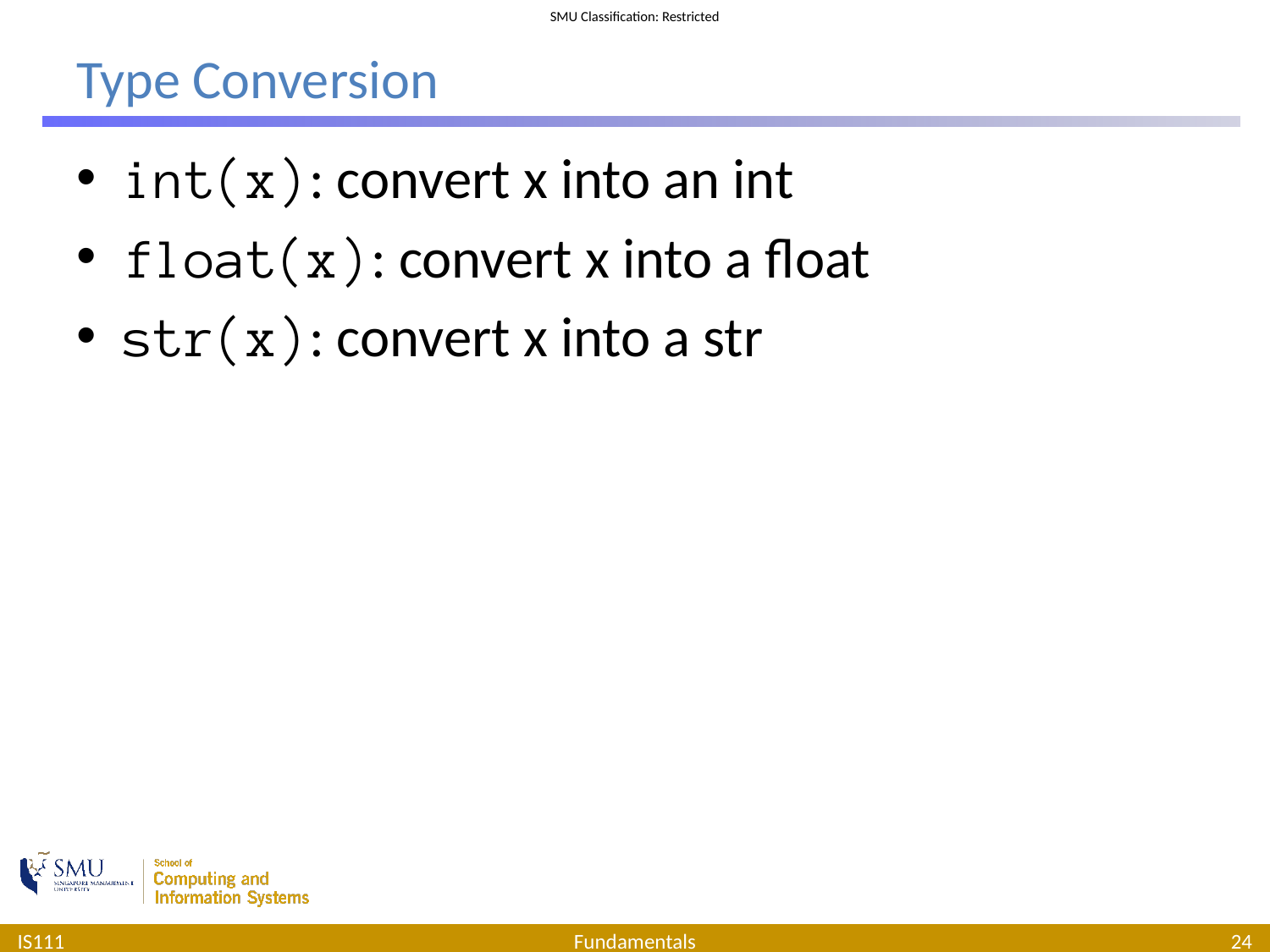

# Type Conversion
int(x): convert x into an int
float(x): convert x into a float
str(x): convert x into a str
IS111
Fundamentals
24